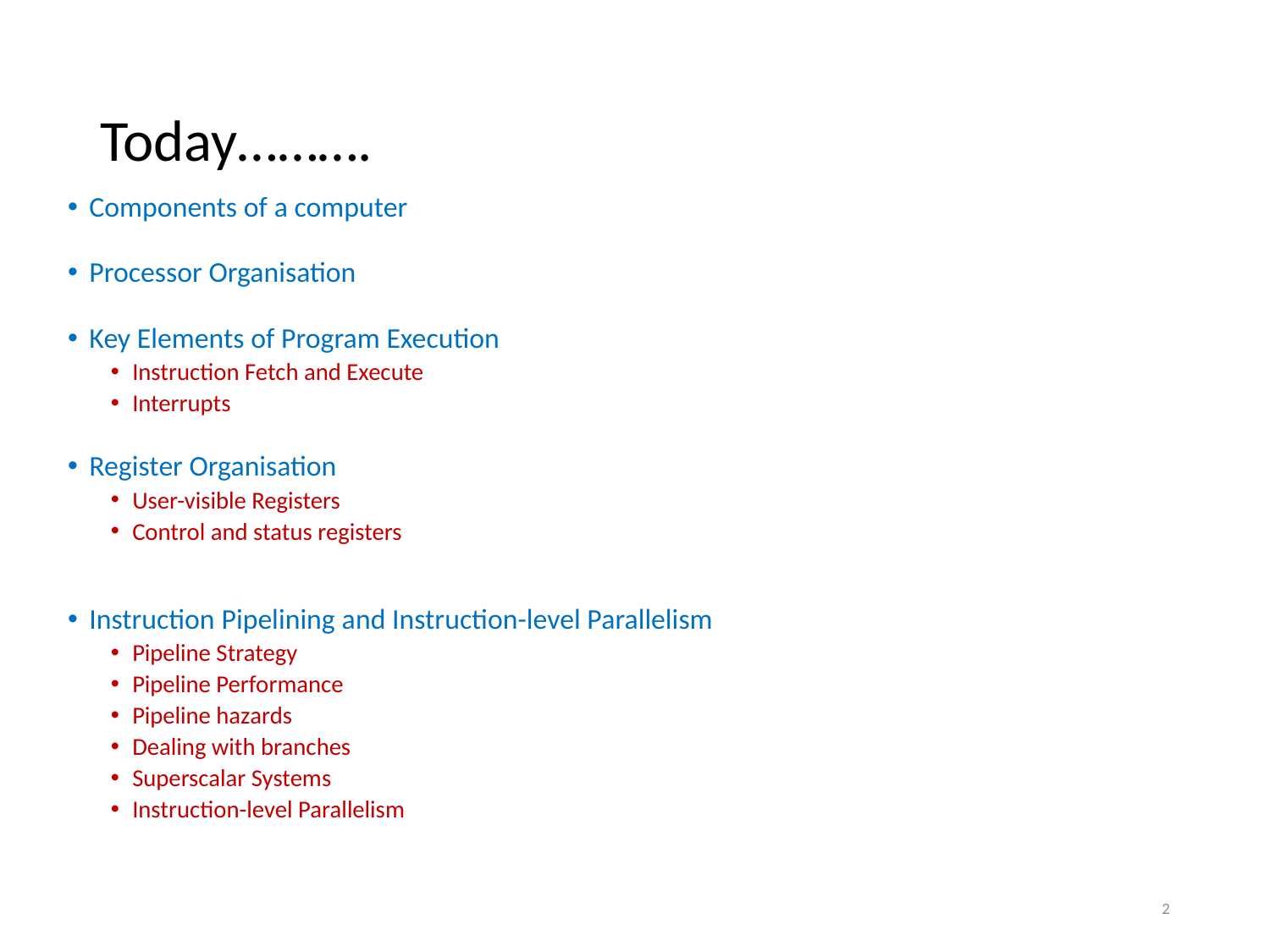

# Today……….
Components of a computer

Processor Organisation

Key Elements of Program Execution
Instruction Fetch and Execute
Interrupts

Register Organisation
User-visible Registers
Control and status registers

Instruction Pipelining and Instruction-level Parallelism
Pipeline Strategy
Pipeline Performance
Pipeline hazards
Dealing with branches
Superscalar Systems
Instruction-level Parallelism

2